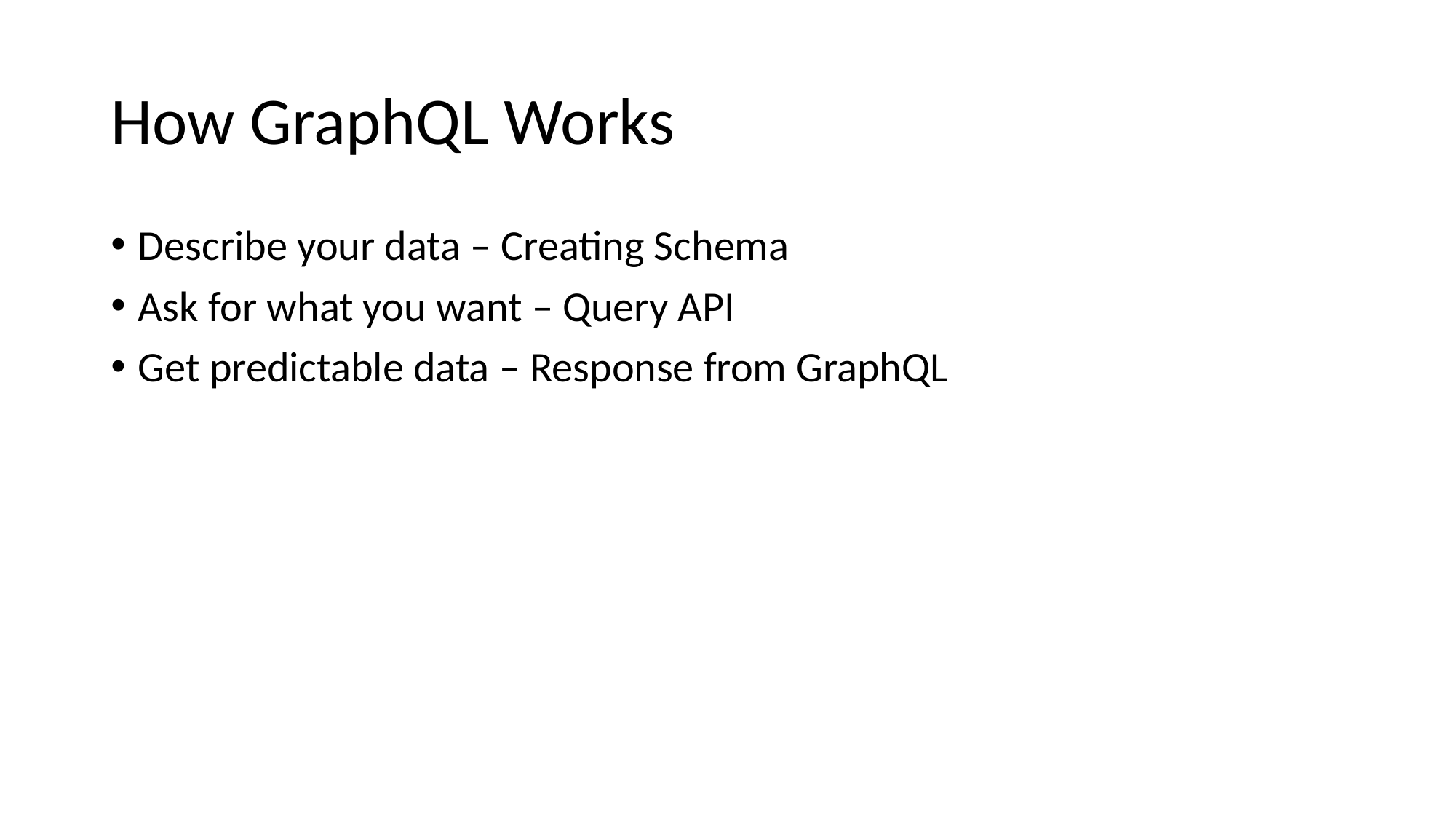

# How GraphQL Works
Describe your data – Creating Schema
Ask for what you want – Query API
Get predictable data – Response from GraphQL